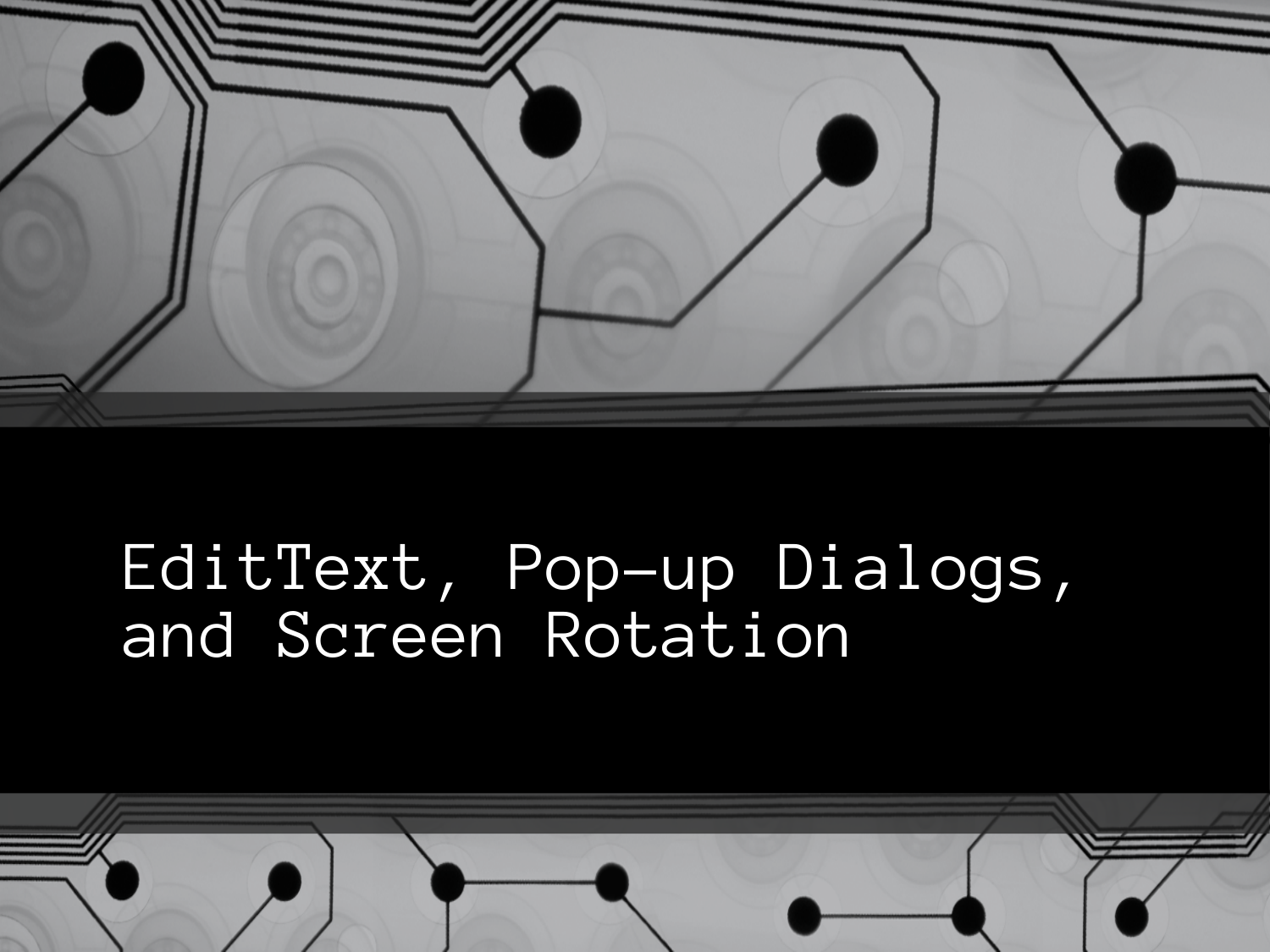

# EditText, Pop-up Dialogs, and Screen Rotation